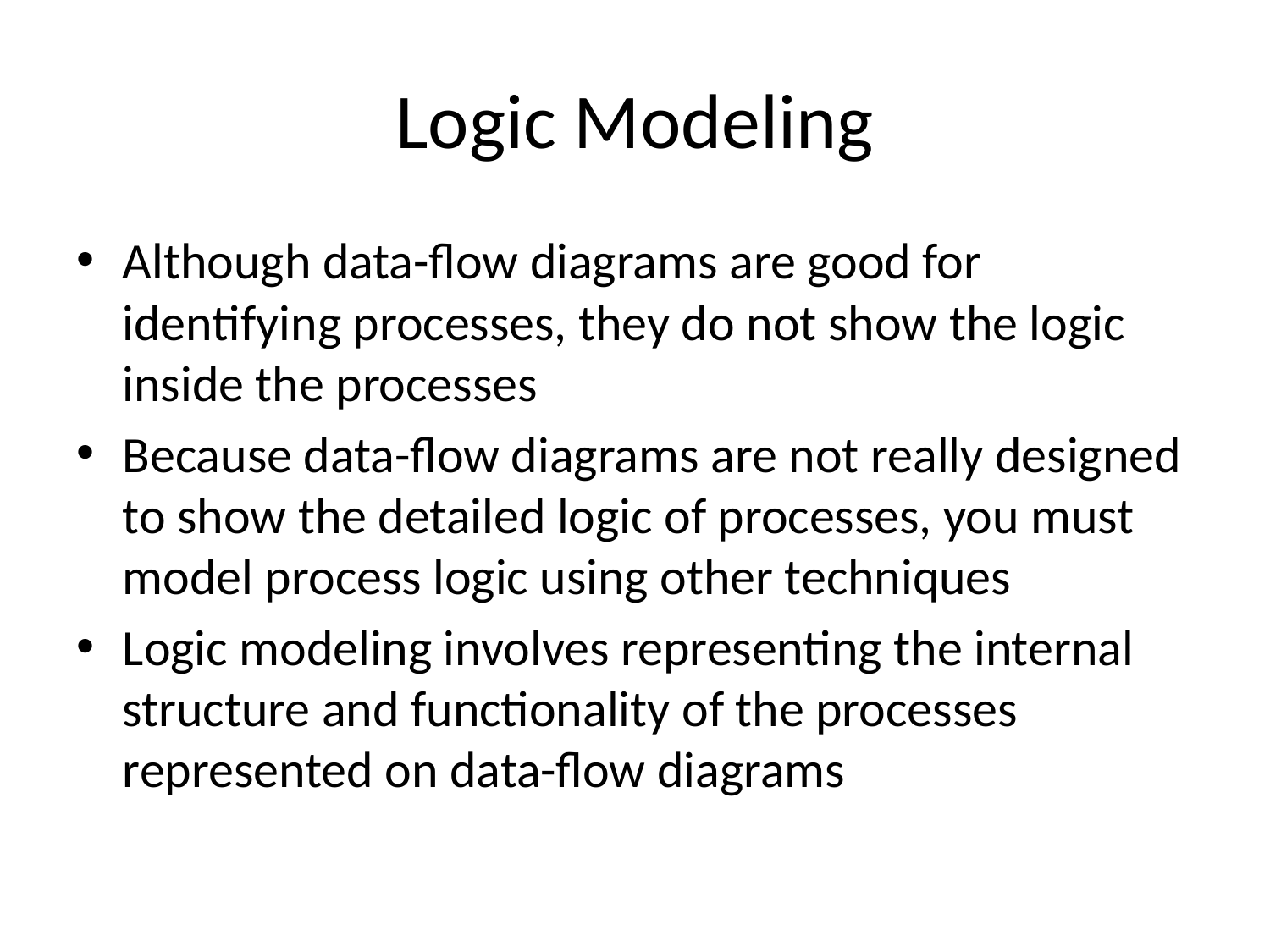

# Logic Modeling
Although data-flow diagrams are good for identifying processes, they do not show the logic inside the processes
Because data-flow diagrams are not really designed to show the detailed logic of processes, you must model process logic using other techniques
Logic modeling involves representing the internal structure and functionality of the processes represented on data-flow diagrams